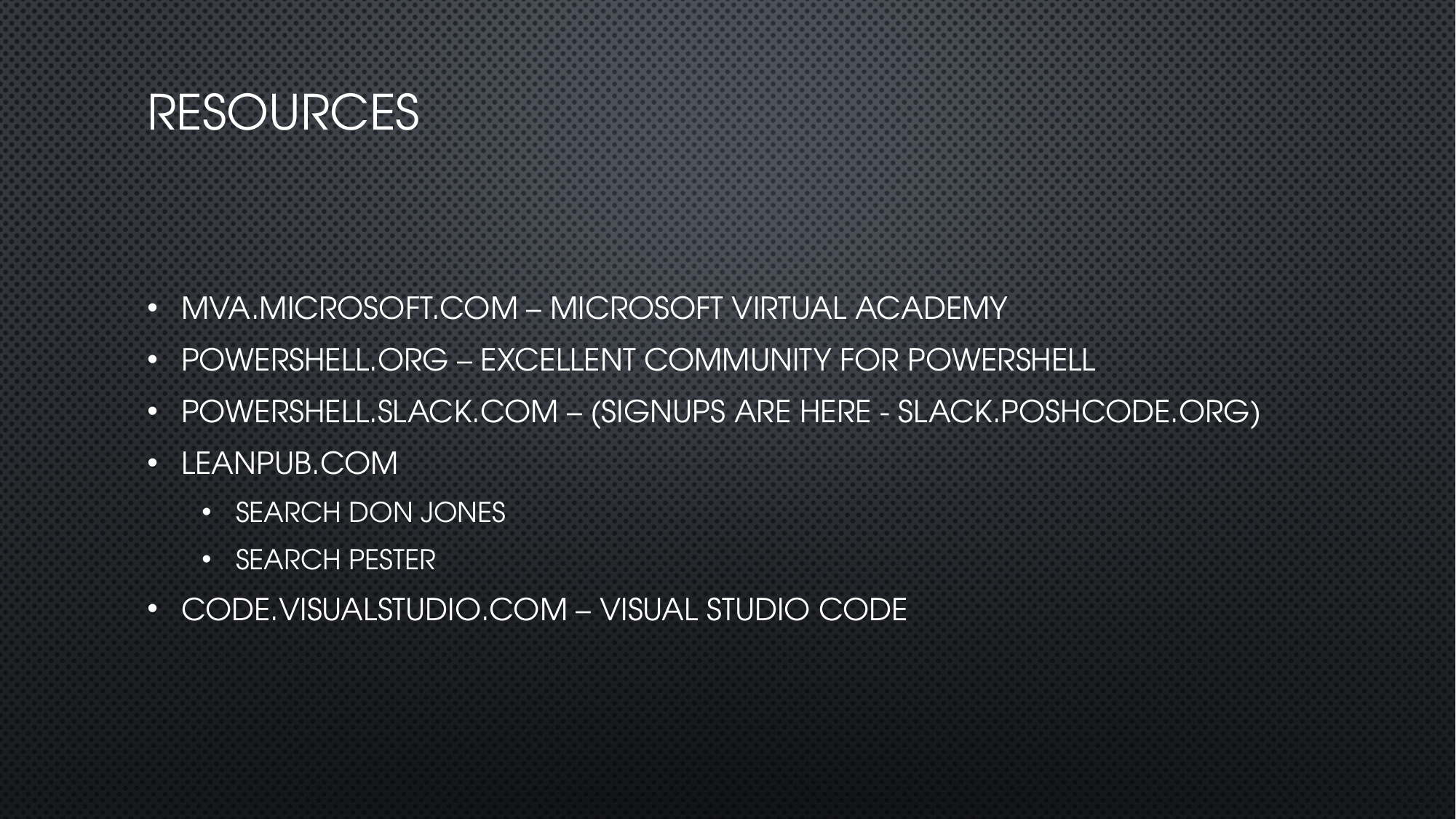

# resources
Mva.Microsoft.com – Microsoft Virtual Academy
PowerShell.org – Excellent community for PowerShell
Powershell.slack.com – (signups are here - slack.poshcode.org)
LeanPub.com
Search Don Jones
Search Pester
Code.visualstudio.com – Visual Studio Code